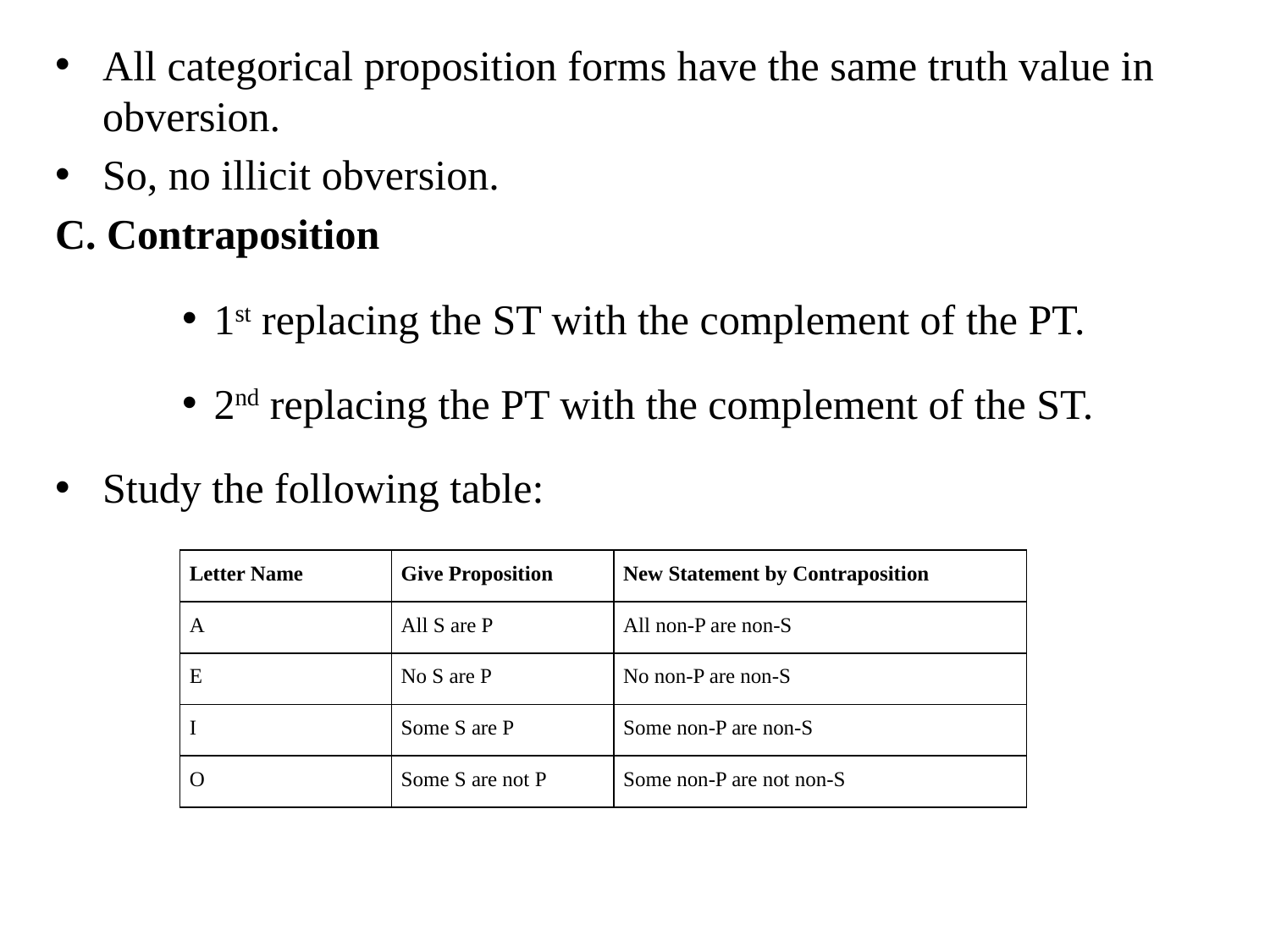

All categorical proposition forms have the same truth value in obversion.
So, no illicit obversion.
C. Contraposition
1st replacing the ST with the complement of the PT.
2nd replacing the PT with the complement of the ST.
Study the following table:

| Letter Name | Give Proposition | New Statement by Contraposition |
| --- | --- | --- |
| A | All S are P | All non-P are non-S |
| E | No S are P | No non-P are non-S |
| I | Some S are P | Some non-P are non-S |
| O | Some S are not P | Some non-P are not non-S |